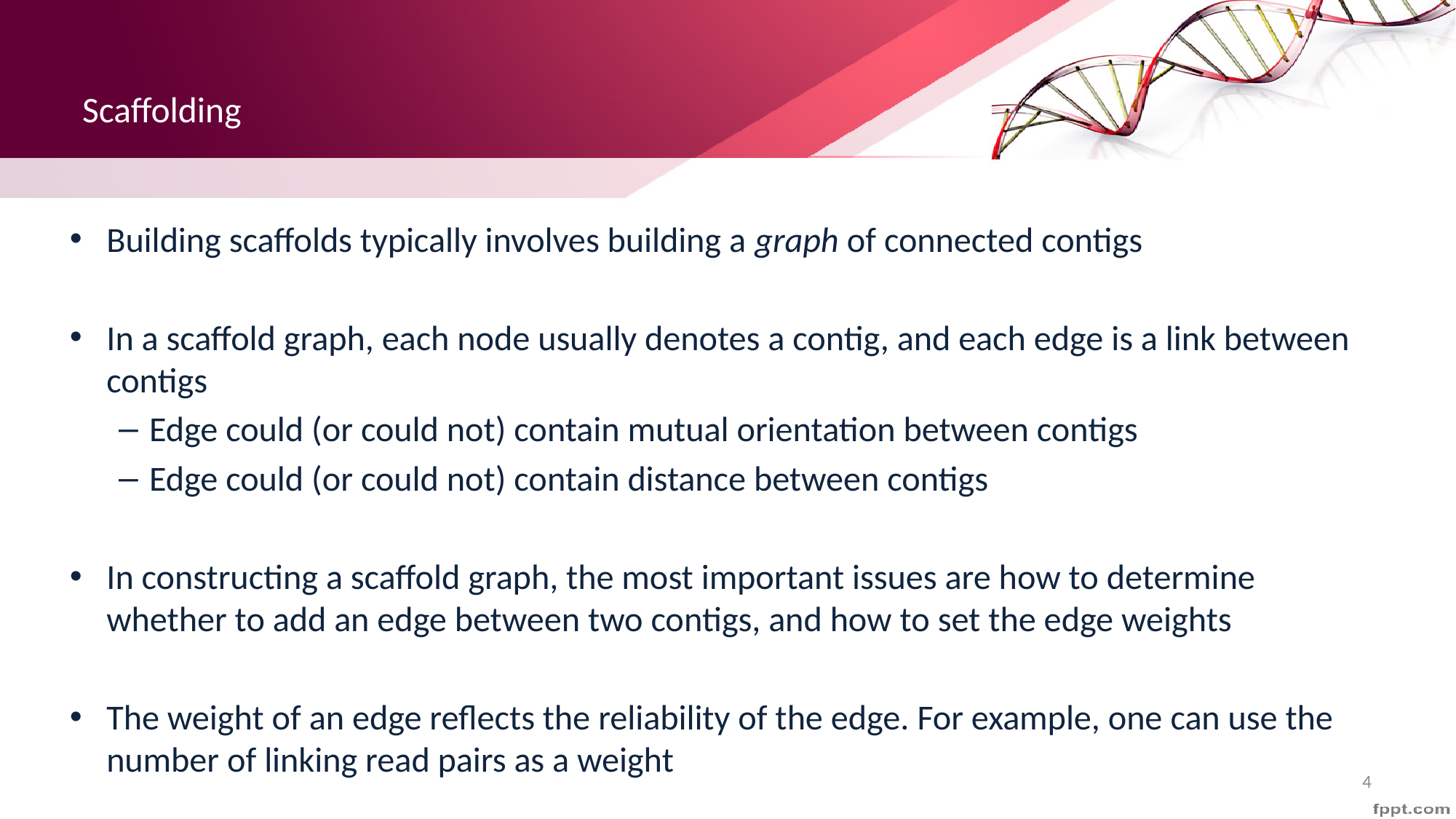

# Scaffolding
Building scaffolds typically involves building a graph of connected contigs

In a scaffold graph, each node usually denotes a contig, and each edge is a link between contigs
Edge could (or could not) contain mutual orientation between contigs
Edge could (or could not) contain distance between contigs

In constructing a scaffold graph, the most important issues are how to determine whether to add an edge between two contigs, and how to set the edge weights

The weight of an edge reflects the reliability of the edge. For example, one can use the number of linking read pairs as a weight
4